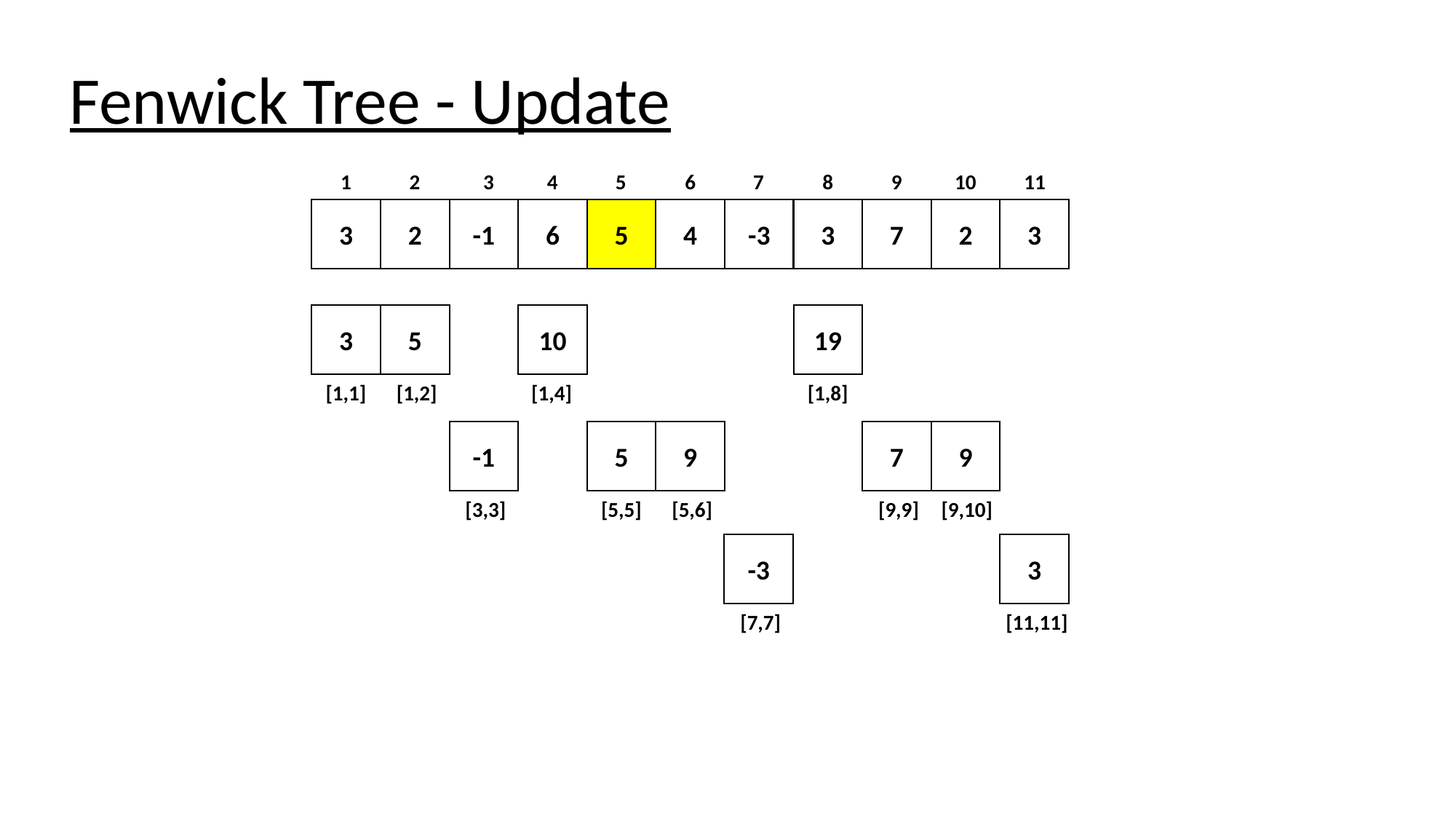

# Fenwick Tree - Update
10
11
9
8
6
7
1
2
3
4
5
3
2
-1
6
5
4
-3
3
7
2
3
3
5
10
19
[1,1]
[1,2]
[1,4]
[1,8]
-1
5
9
7
9
[3,3]
[5,5]
[5,6]
[9,9]
[9,10]
-3
3
[7,7]
[11,11]